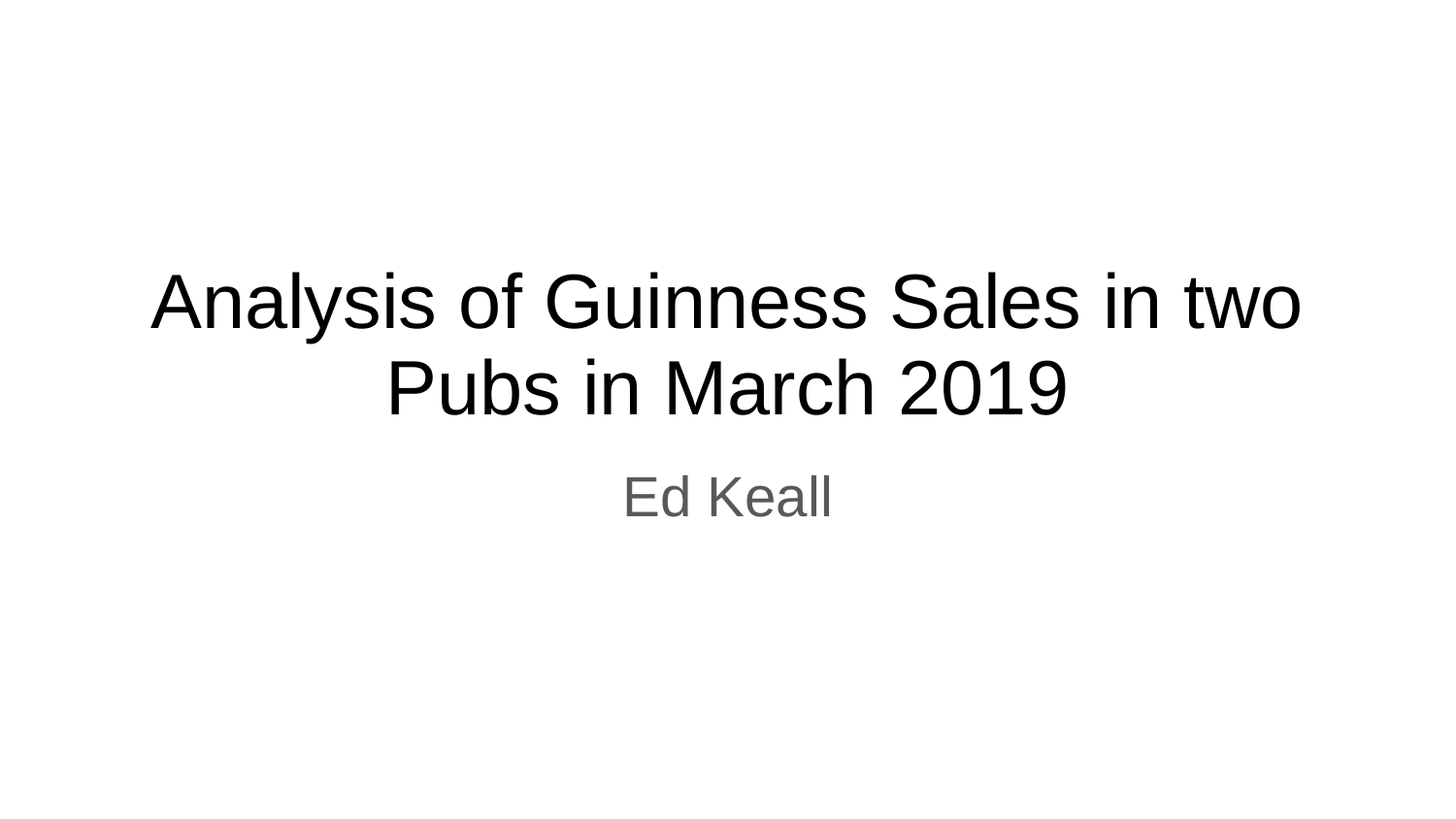

# Analysis of Guinness Sales in two Pubs in March 2019
Ed Keall